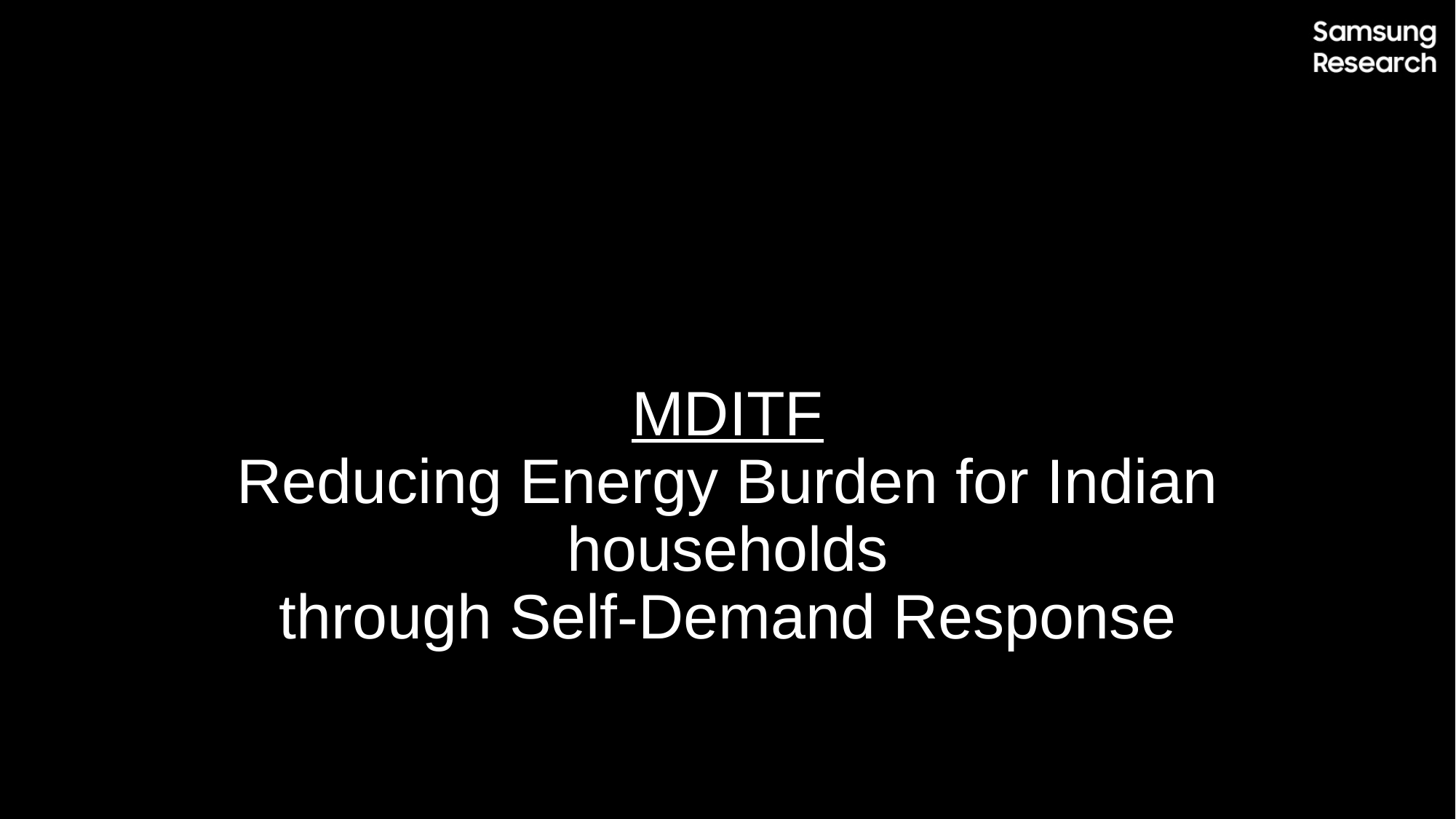

# MDITF Reducing Energy Burden for Indian households through Self-Demand Response